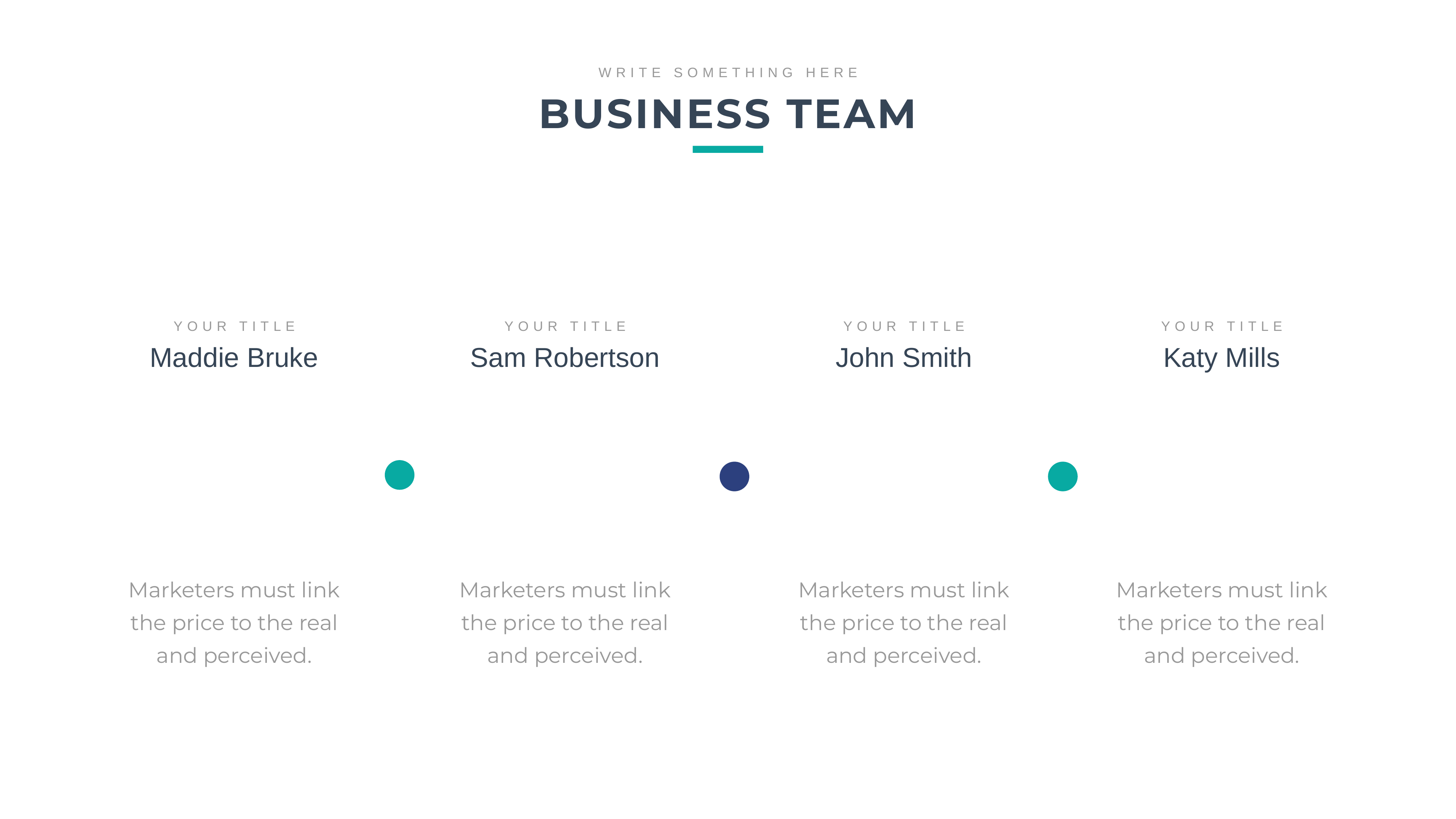

WRITE SOMETHING HERE
BUSINESS TEAM

YOUR TITLE
Maddie Bruke
Marketers must link the price to the real and perceived.
YOUR TITLE
Sam Robertson
Marketers must link the price to the real and perceived.
YOUR TITLE
John Smith
Marketers must link the price to the real and perceived.
YOUR TITLE
Katy Mills
Marketers must link the price to the real and perceived.